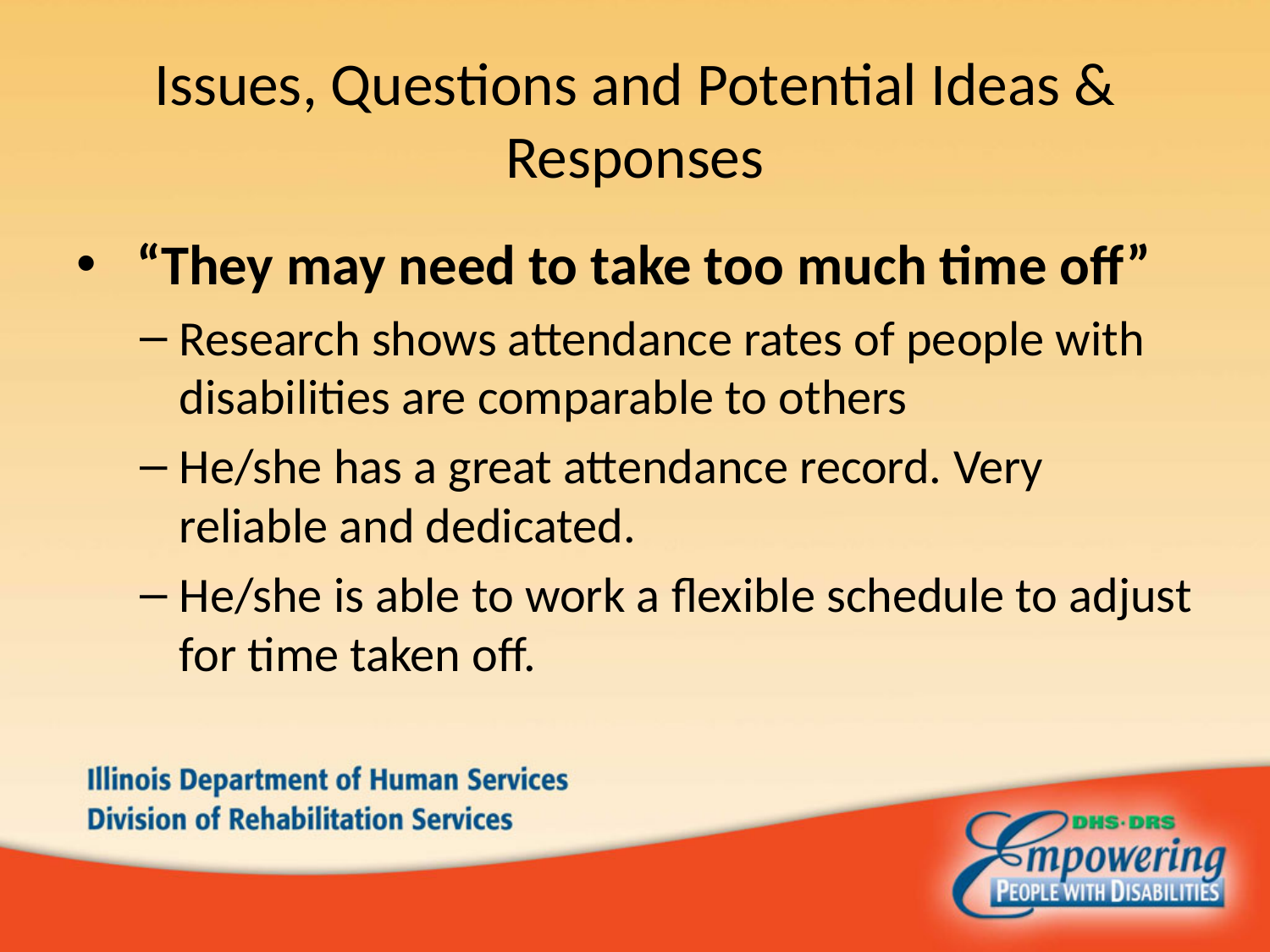

# Issues, Questions and Potential Ideas & Responses
 “They may need to take too much time off”
Research shows attendance rates of people with disabilities are comparable to others
He/she has a great attendance record. Very reliable and dedicated.
He/she is able to work a flexible schedule to adjust for time taken off.